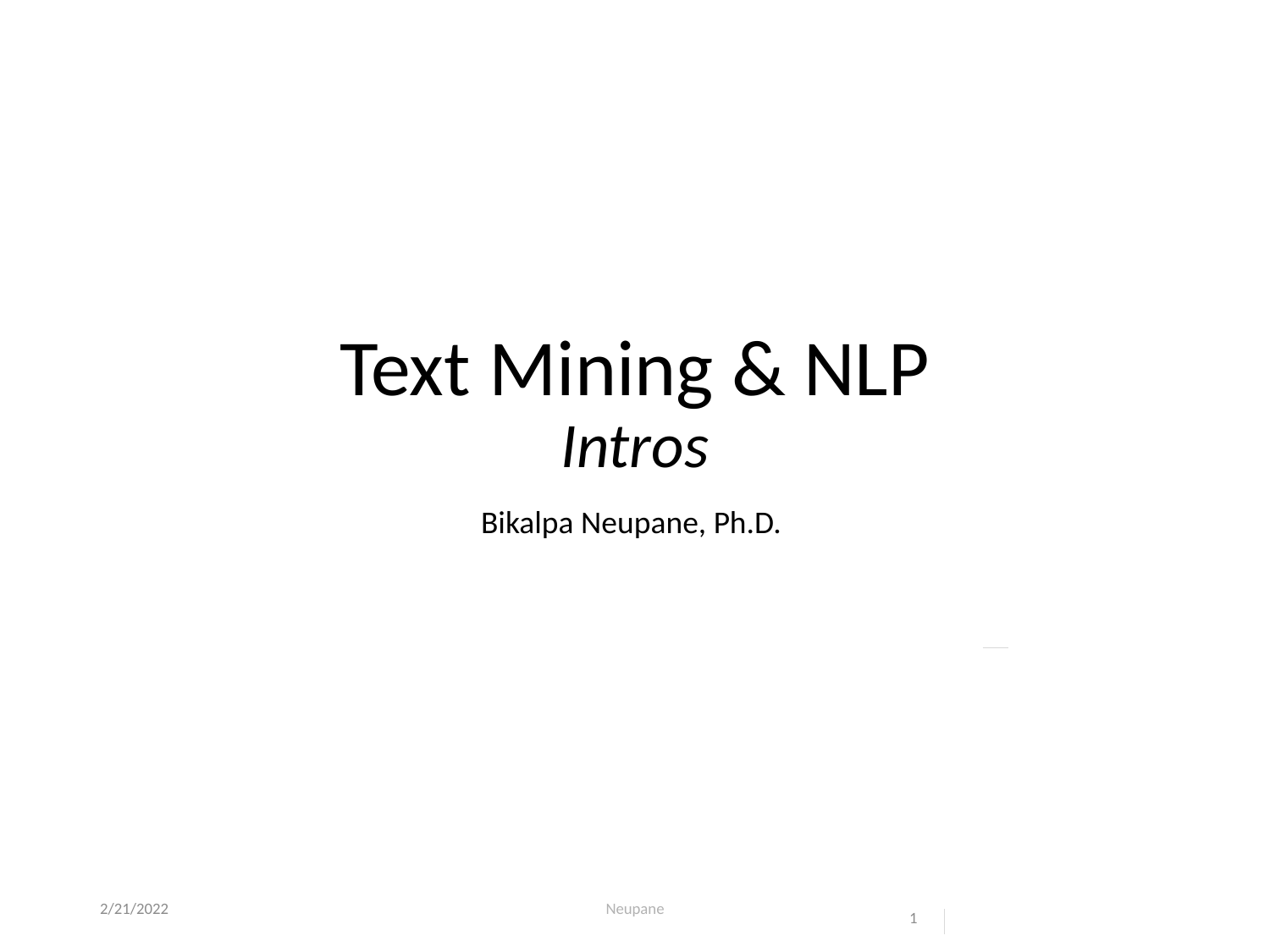

# Text Mining & NLP Intros
Bikalpa Neupane, Ph.D.
2/21/2022
Neupane
1